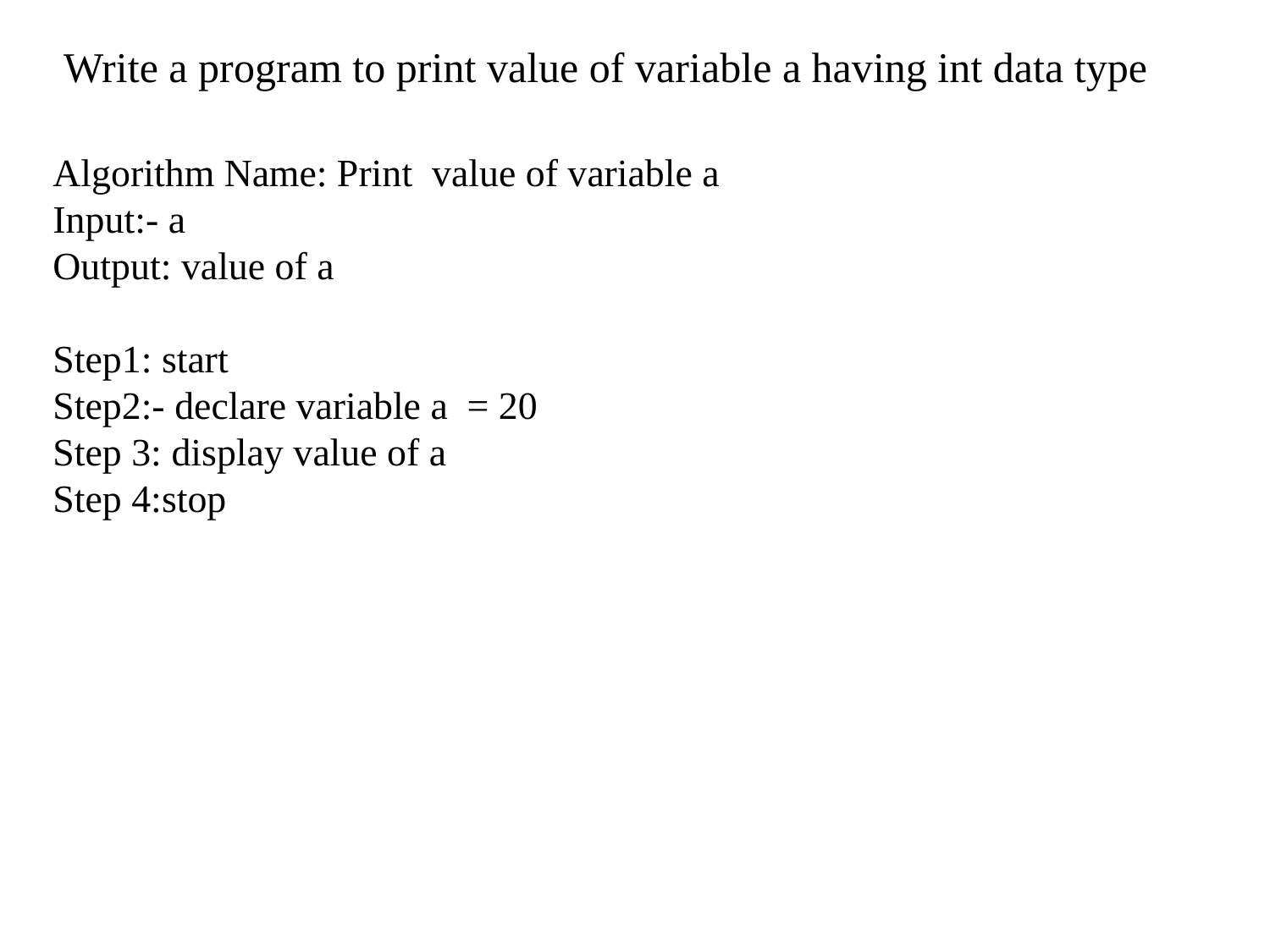

# Write a program to print value of variable a having int data type
Algorithm Name: Print  value of variable a
Input:- a
Output: value of a

Step1: start
Step2:- declare variable a  = 20
Step 3: display value of a
Step 4:stop